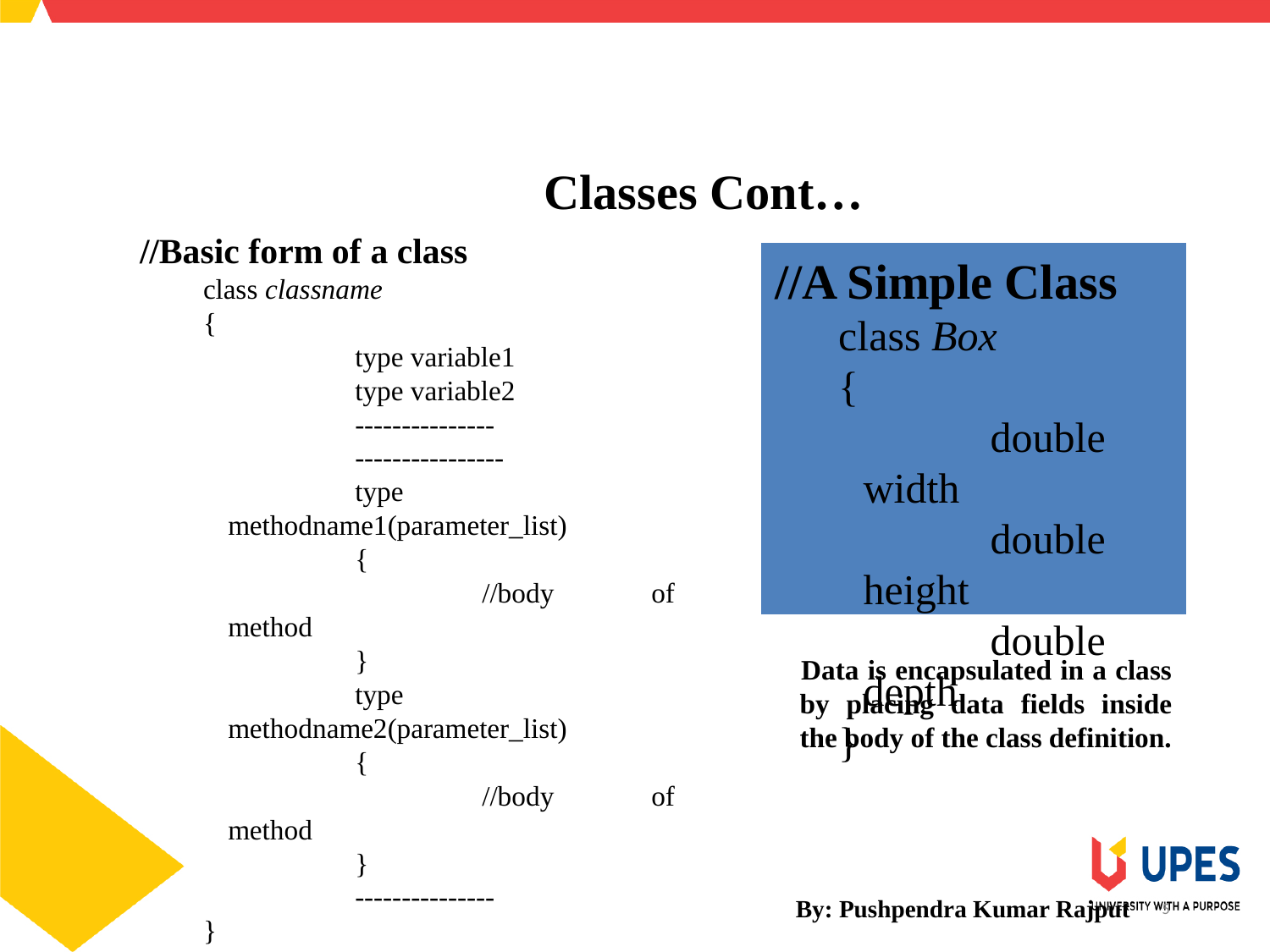

SCHOOL OF ENGINEERING & TECHNOLOGY
DEPARTMENT OF COMPUTER SCIENCE AND ENGINEERING
Classes Cont…
//Basic form of a class
class classname
{
		type variable1
		type variable2
		---------------
		----------------
		type methodname1(parameter_list)
		{
			//body of method
		}
		type methodname2(parameter_list)
		{
			//body of method
		}
		---------------
}

//A Simple Class
class Box
{
		double width
		double height
		double depth
}

   Data is encapsulated in a class by placing data fields inside the body of the class definition.
By: Pushpendra Kumar Rajput
5